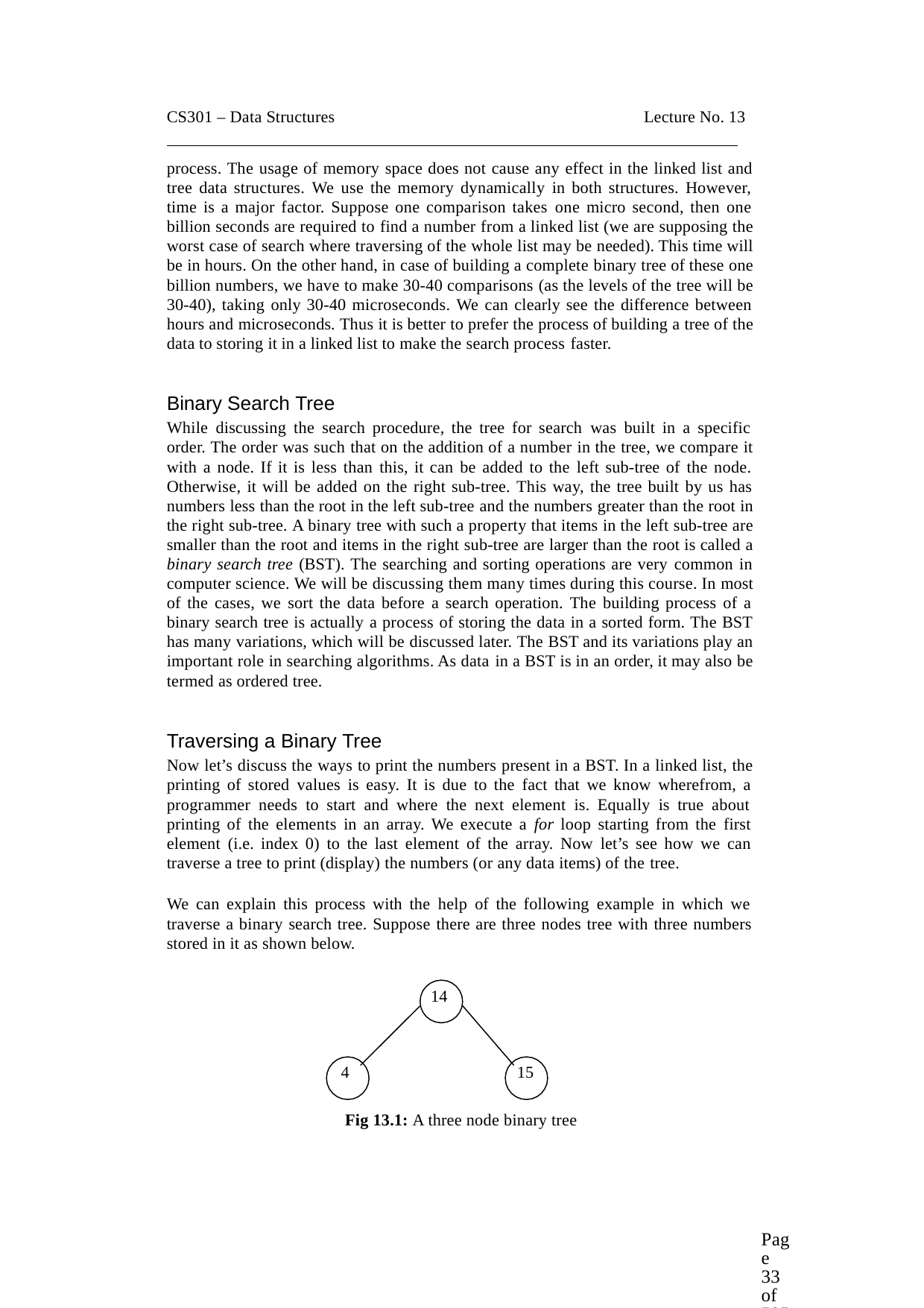

CS301 – Data Structures	Lecture No. 13

process. The usage of memory space does not cause any effect in the linked list and  tree data structures. We use the memory dynamically in both structures. However,  time is a major factor. Suppose one comparison takes one micro second, then one  billion seconds are required to find a number from a linked list (we are supposing the  worst case of search where traversing of the whole list may be needed). This time will  be in hours. On the other hand, in case of building a complete binary tree of these one  billion numbers, we have to make 30-40 comparisons (as the levels of the tree will be  30-40), taking only 30-40 microseconds. We can clearly see the difference between  hours and microseconds. Thus it is better to prefer the process of building a tree of the  data to storing it in a linked list to make the search process faster.

Binary Search Tree
While discussing the search procedure, the tree for search was built in a specific  order. The order was such that on the addition of a number in the tree, we compare it  with a node. If it is less than this, it can be added to the left sub-tree of the node.  Otherwise, it will be added on the right sub-tree. This way, the tree built by us has  numbers less than the root in the left sub-tree and the numbers greater than the root in  the right sub-tree. A binary tree with such a property that items in the left sub-tree are  smaller than the root and items in the right sub-tree are larger than the root is called a  binary search tree (BST). The searching and sorting operations are very common in  computer science. We will be discussing them many times during this course. In most  of the cases, we sort the data before a search operation. The building process of a  binary search tree is actually a process of storing the data in a sorted form. The BST  has many variations, which will be discussed later. The BST and its variations play an  important role in searching algorithms. As data in a BST is in an order, it may also be  termed as ordered tree.

Traversing a Binary Tree
Now let’s discuss the ways to print the numbers present in a BST. In a linked list, the  printing of stored values is easy. It is due to the fact that we know wherefrom, a  programmer needs to start and where the next element is. Equally is true about  printing of the elements in an array. We execute a for loop starting from the first  element (i.e. index 0) to the last element of the array. Now let’s see how we can  traverse a tree to print (display) the numbers (or any data items) of the tree.

We can explain this process with the help of the following example in which we  traverse a binary search tree. Suppose there are three nodes tree with three numbers  stored in it as shown below.

14

4	15

Fig 13.1: A three node binary tree
Page 33 of 505